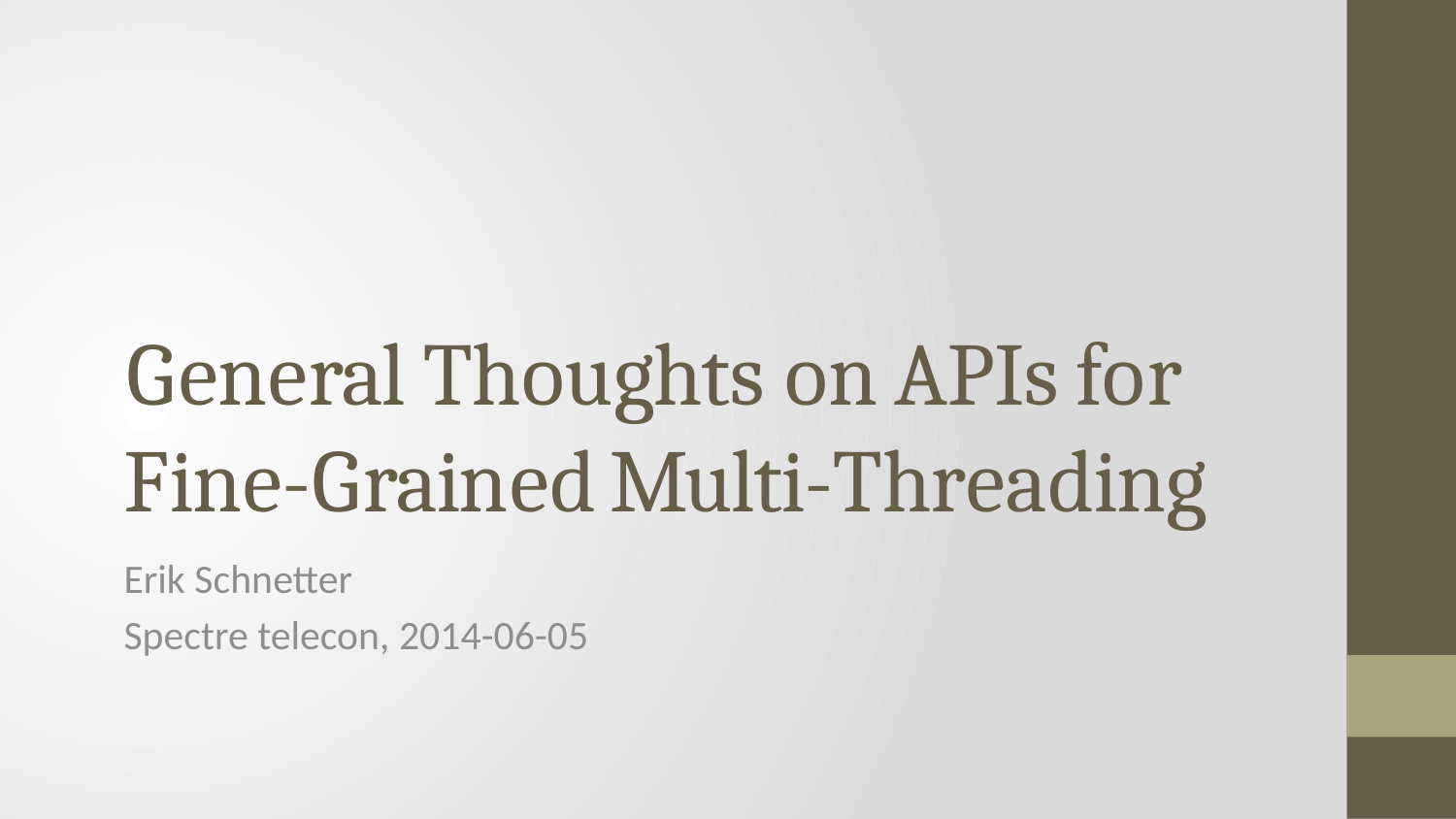

# General Thoughts on APIs for Fine-Grained Multi-Threading
Erik Schnetter
Spectre telecon, 2014-06-05